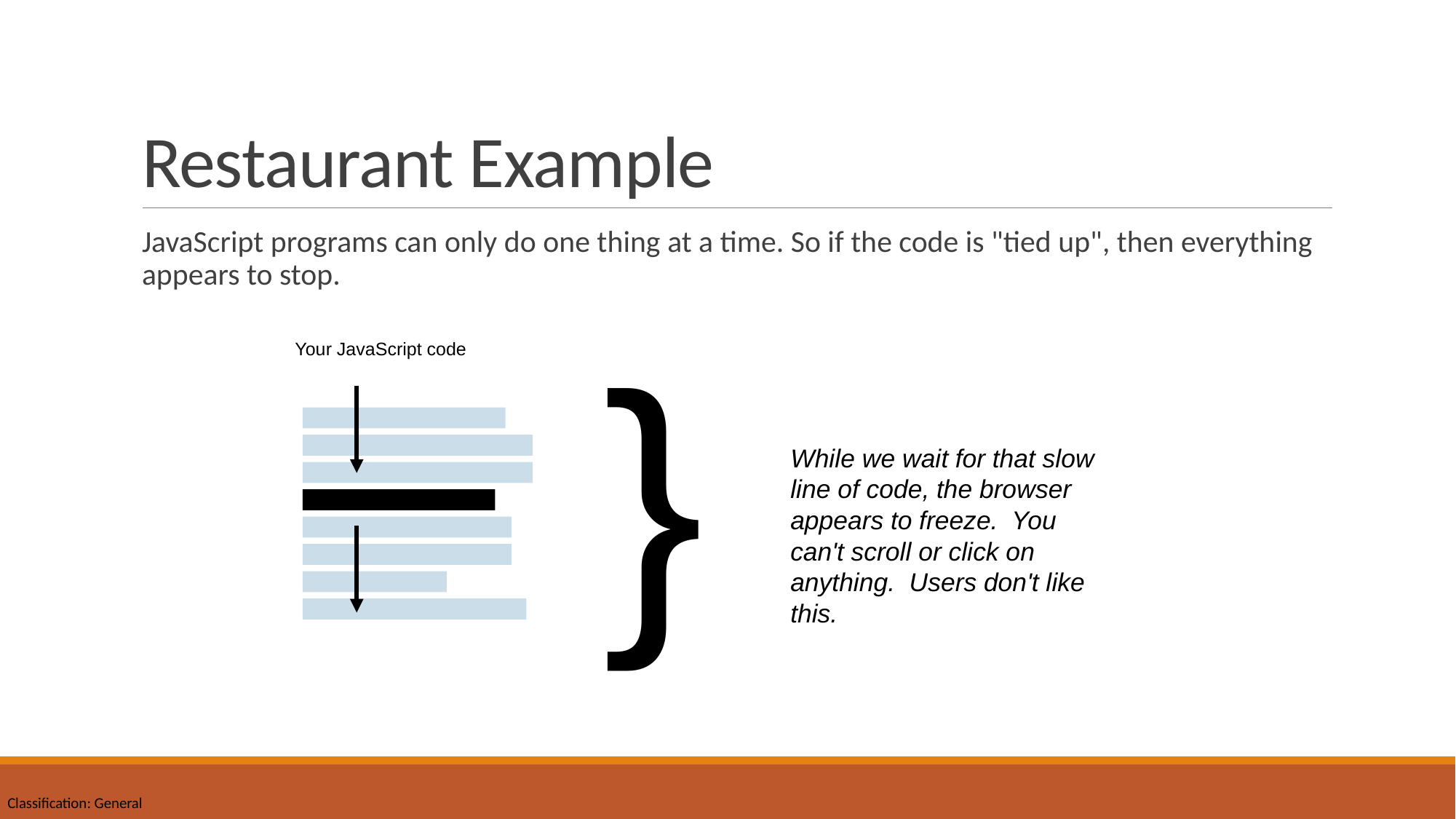

# Restaurant Example
JavaScript programs can only do one thing at a time. So if the code is "tied up", then everything appears to stop.

}
Your JavaScript code

While we wait for that slow line of code, the browser appears to freeze.  You can't scroll or click on anything.  Users don't like this.